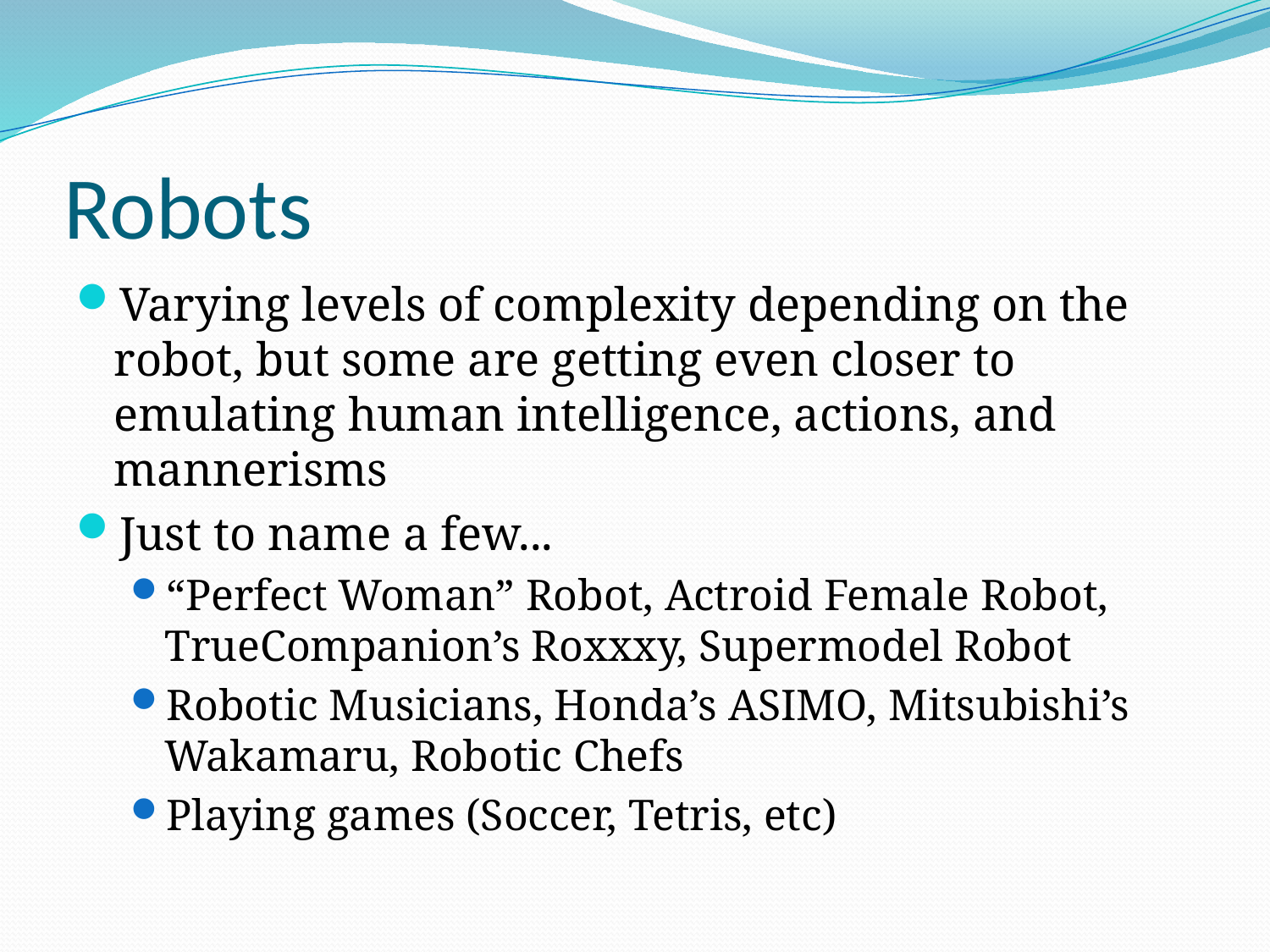

# Robots
Varying levels of complexity depending on the robot, but some are getting even closer to emulating human intelligence, actions, and mannerisms
Just to name a few...
“Perfect Woman” Robot, Actroid Female Robot, TrueCompanion’s Roxxxy, Supermodel Robot
Robotic Musicians, Honda’s ASIMO, Mitsubishi’s Wakamaru, Robotic Chefs
Playing games (Soccer, Tetris, etc)